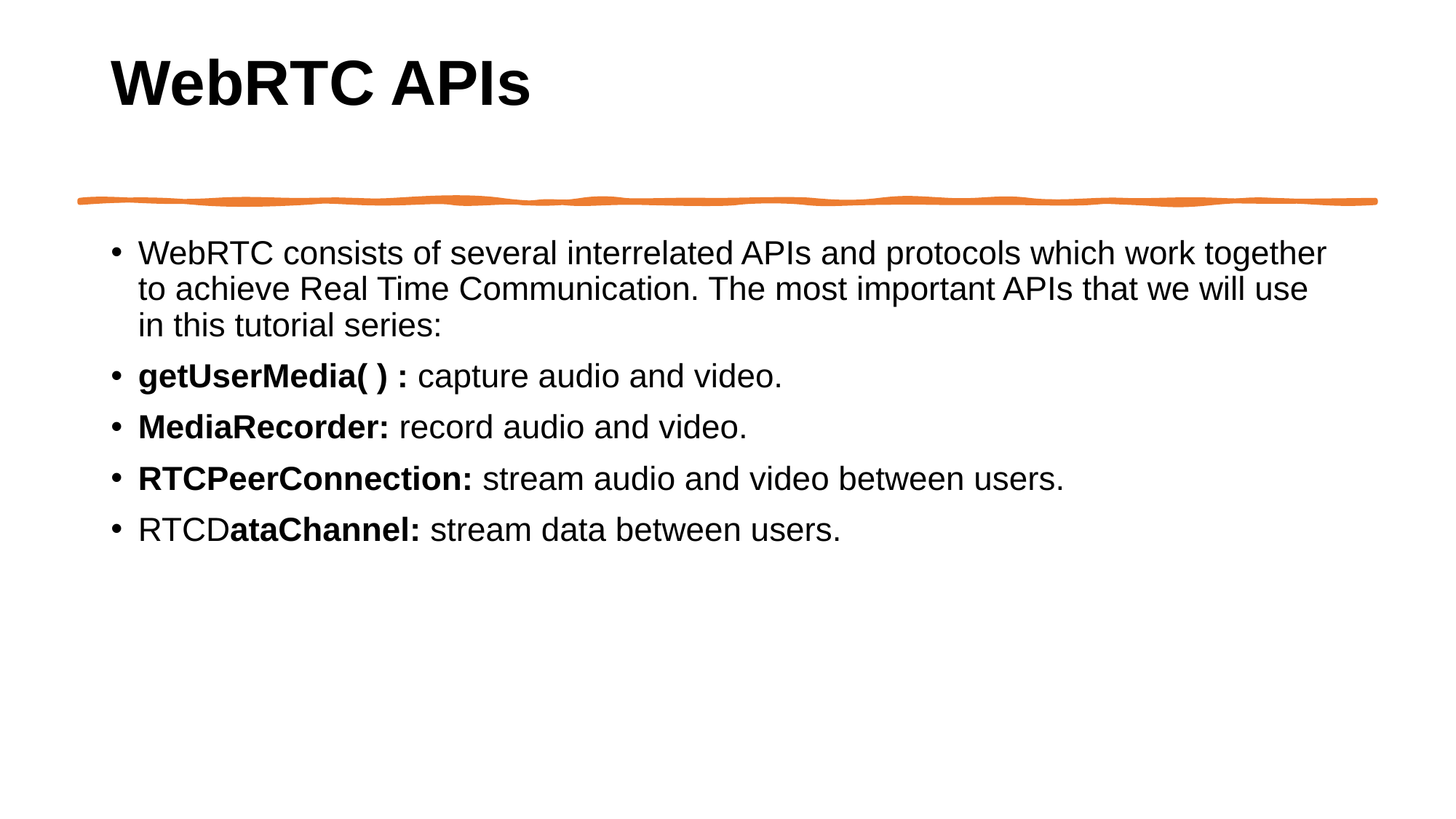

# WebRTC APIs

WebRTC consists of several interrelated APIs and protocols which work together to achieve Real Time Communication. The most important APIs that we will use in this tutorial series:
getUserMedia( ) : capture audio and video.
MediaRecorder: record audio and video.
RTCPeerConnection: stream audio and video between users.
RTCDataChannel: stream data between users.